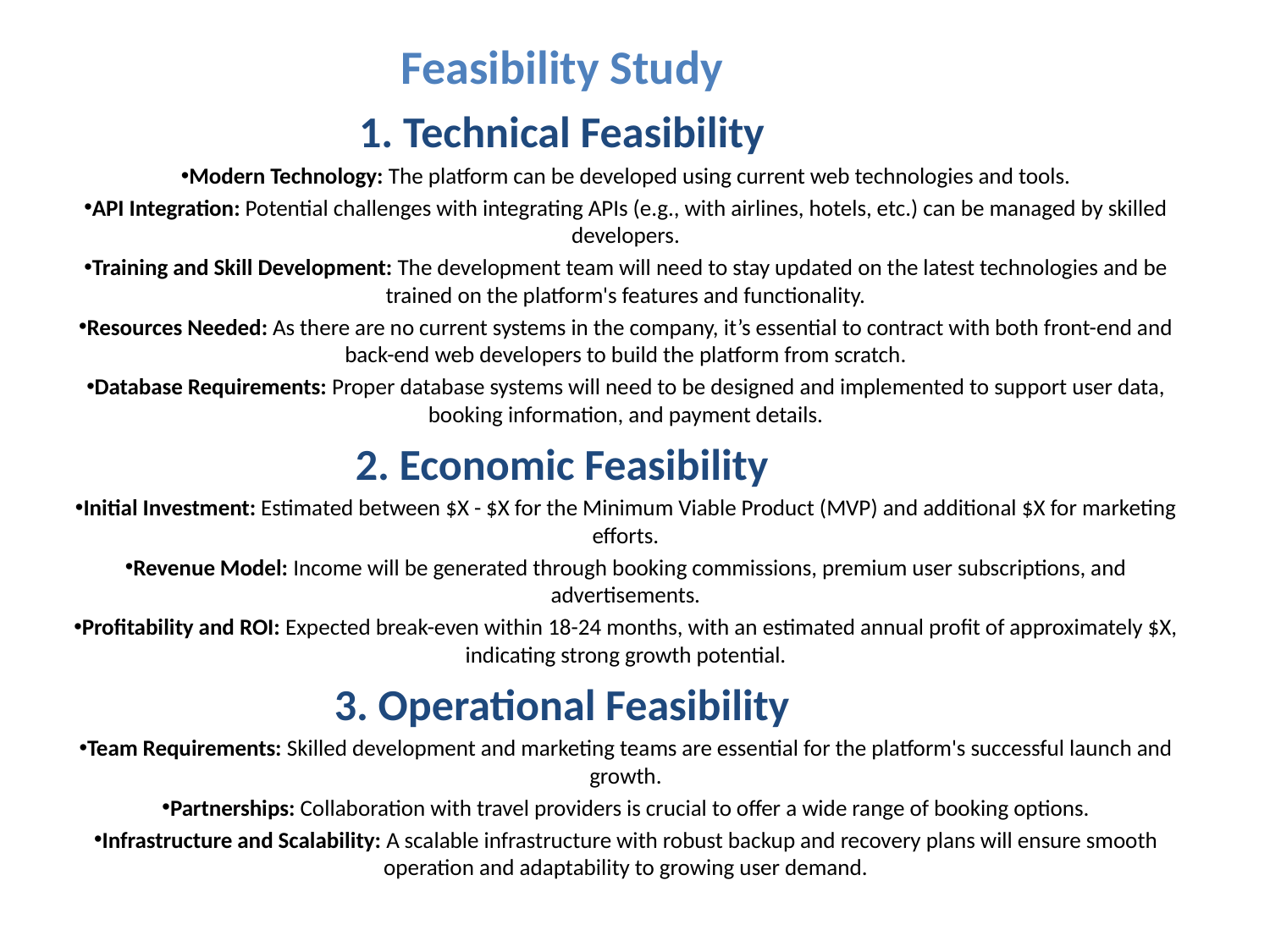

# Feasibility Study
1. Technical Feasibility
Modern Technology: The platform can be developed using current web technologies and tools.
API Integration: Potential challenges with integrating APIs (e.g., with airlines, hotels, etc.) can be managed by skilled developers.
Training and Skill Development: The development team will need to stay updated on the latest technologies and be trained on the platform's features and functionality.
Resources Needed: As there are no current systems in the company, it’s essential to contract with both front-end and back-end web developers to build the platform from scratch.
Database Requirements: Proper database systems will need to be designed and implemented to support user data, booking information, and payment details.
2. Economic Feasibility
Initial Investment: Estimated between $X - $X for the Minimum Viable Product (MVP) and additional $X for marketing efforts.
Revenue Model: Income will be generated through booking commissions, premium user subscriptions, and advertisements.
Profitability and ROI: Expected break-even within 18-24 months, with an estimated annual profit of approximately $X, indicating strong growth potential.
3. Operational Feasibility
Team Requirements: Skilled development and marketing teams are essential for the platform's successful launch and growth.
Partnerships: Collaboration with travel providers is crucial to offer a wide range of booking options.
Infrastructure and Scalability: A scalable infrastructure with robust backup and recovery plans will ensure smooth operation and adaptability to growing user demand.